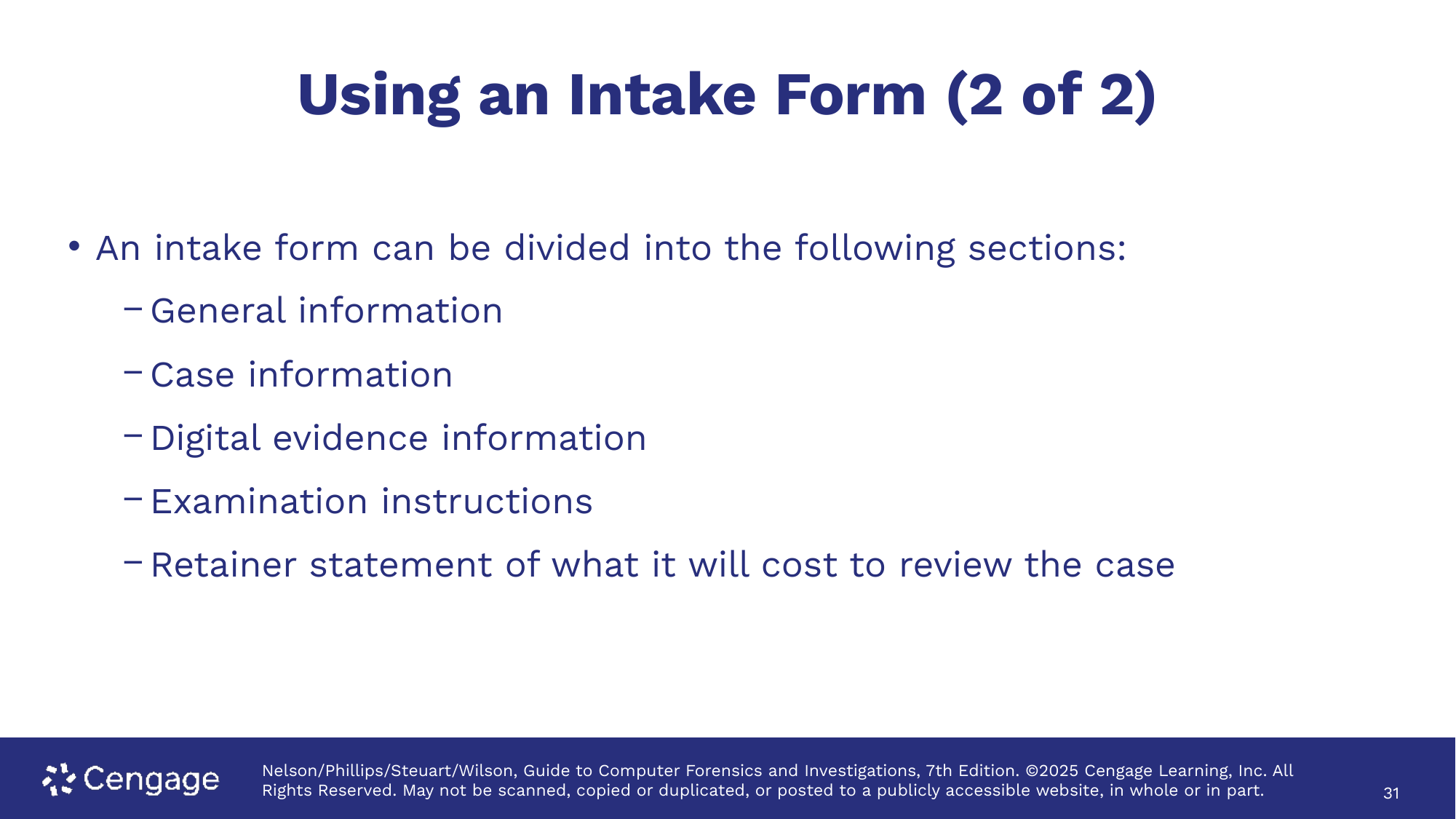

# Using an Intake Form (2 of 2)
An intake form can be divided into the following sections:
General information
Case information
Digital evidence information
Examination instructions
Retainer statement of what it will cost to review the case